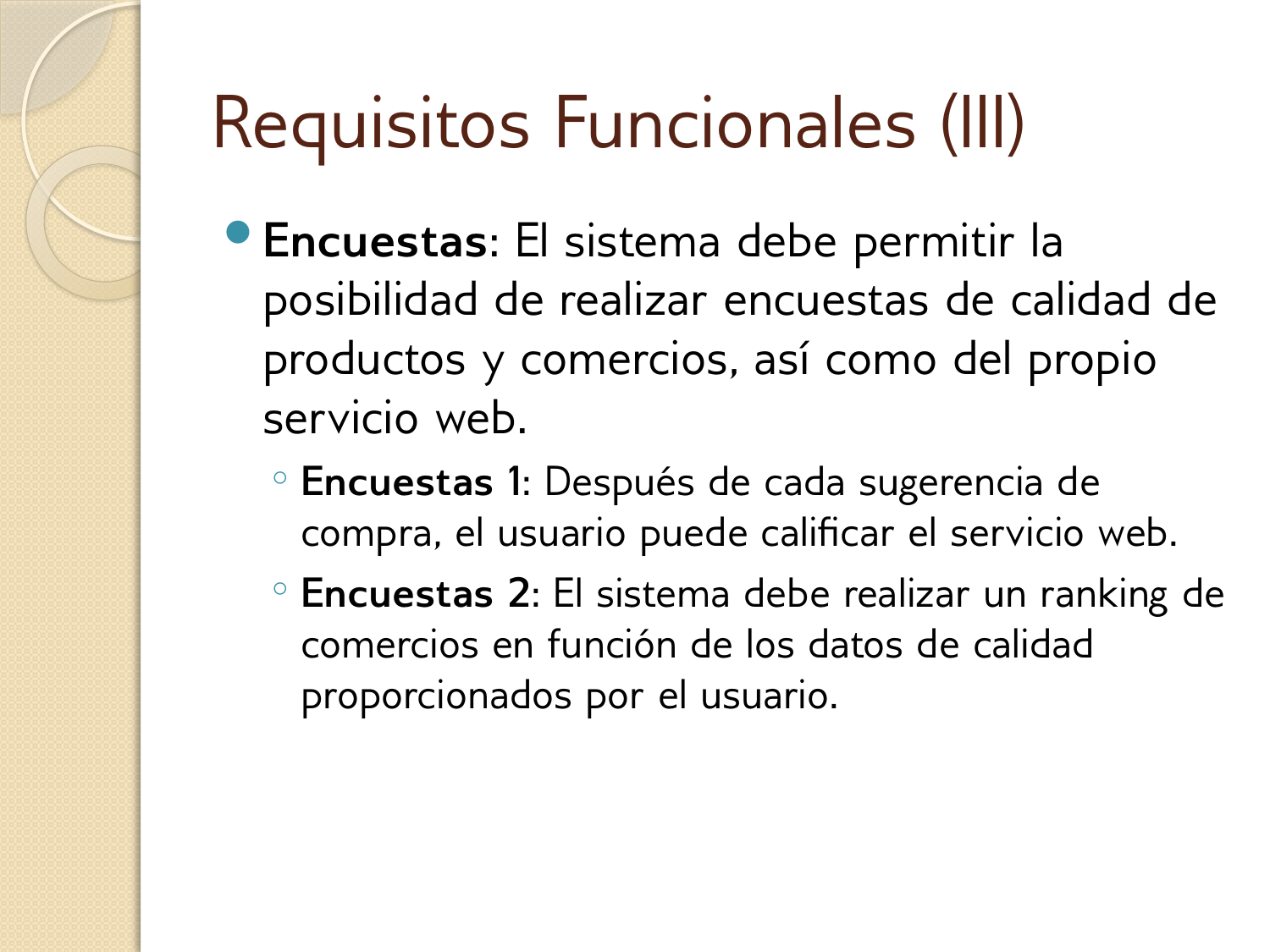

# Requisitos Funcionales (III)
Encuestas: El sistema debe permitir la posibilidad de realizar encuestas de calidad de productos y comercios, así como del propio servicio web.
Encuestas 1: Después de cada sugerencia de compra, el usuario puede calificar el servicio web.
Encuestas 2: El sistema debe realizar un ranking de comercios en función de los datos de calidad proporcionados por el usuario.